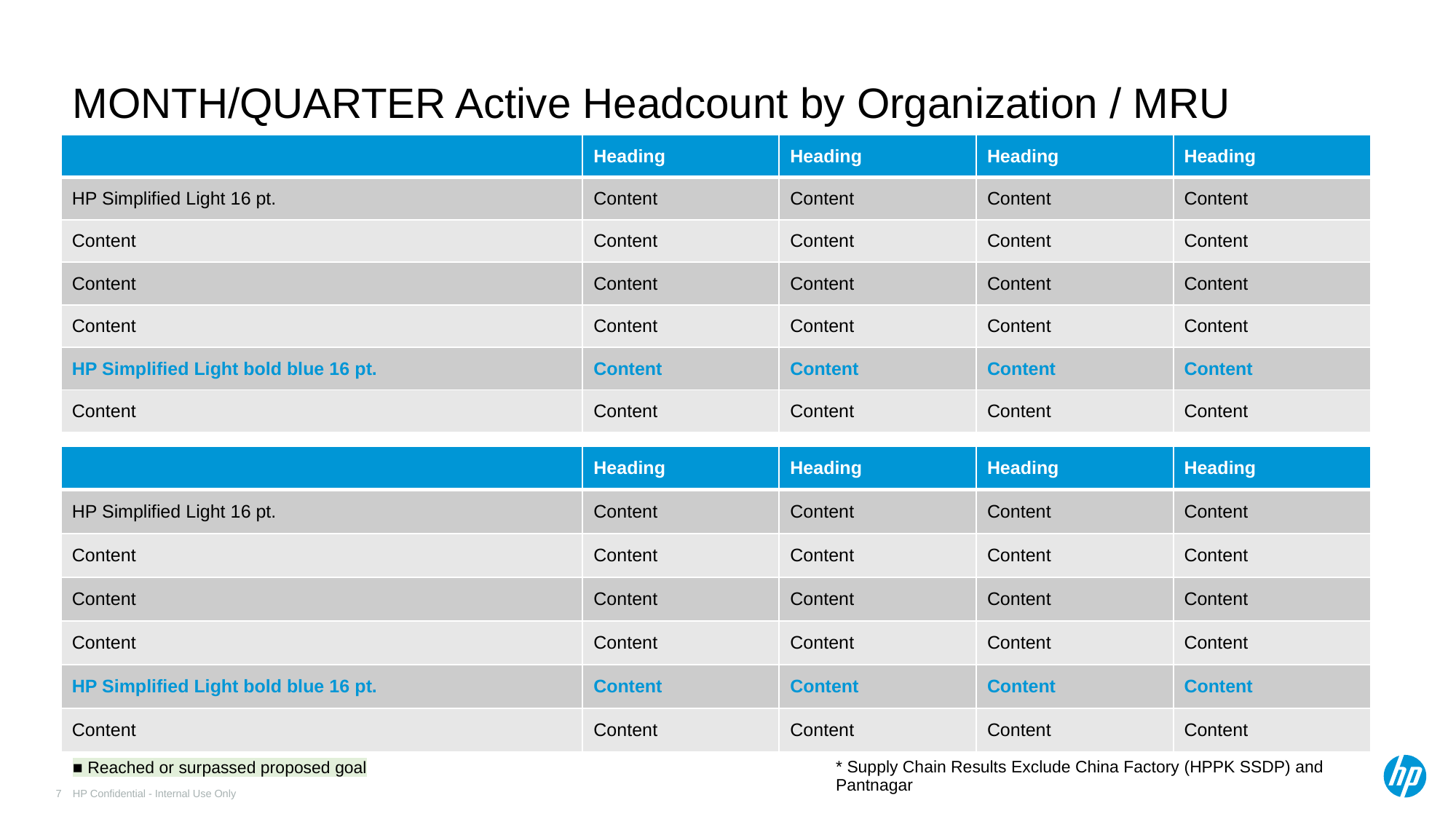

# MONTH/QUARTER Active Headcount by Organization / MRU
|  | Heading | Heading | Heading | Heading |
| --- | --- | --- | --- | --- |
| HP Simplified Light 16 pt. | Content | Content | Content | Content |
| Content | Content | Content | Content | Content |
| Content | Content | Content | Content | Content |
| Content | Content | Content | Content | Content |
| HP Simplified Light bold blue 16 pt. | Content | Content | Content | Content |
| Content | Content | Content | Content | Content |
|  | Heading | Heading | Heading | Heading |
| --- | --- | --- | --- | --- |
| HP Simplified Light 16 pt. | Content | Content | Content | Content |
| Content | Content | Content | Content | Content |
| Content | Content | Content | Content | Content |
| Content | Content | Content | Content | Content |
| HP Simplified Light bold blue 16 pt. | Content | Content | Content | Content |
| Content | Content | Content | Content | Content |
* Supply Chain Results Exclude China Factory (HPPK SSDP) and Pantnagar
■ Reached or surpassed proposed goal
7
HP Confidential - Internal Use Only